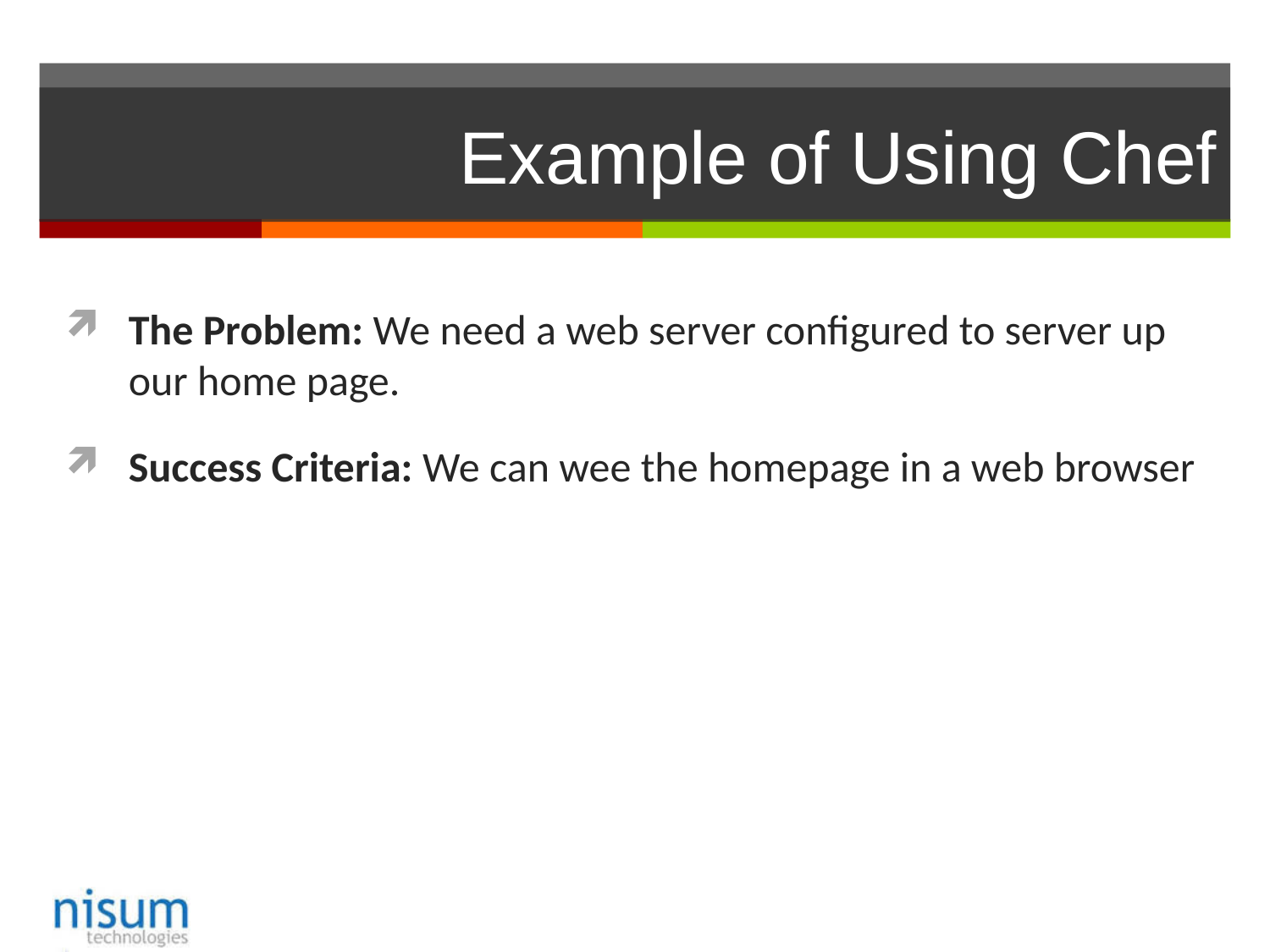

# Example of Using Chef
The Problem: We need a web server configured to server up our home page.
Success Criteria: We can wee the homepage in a web browser